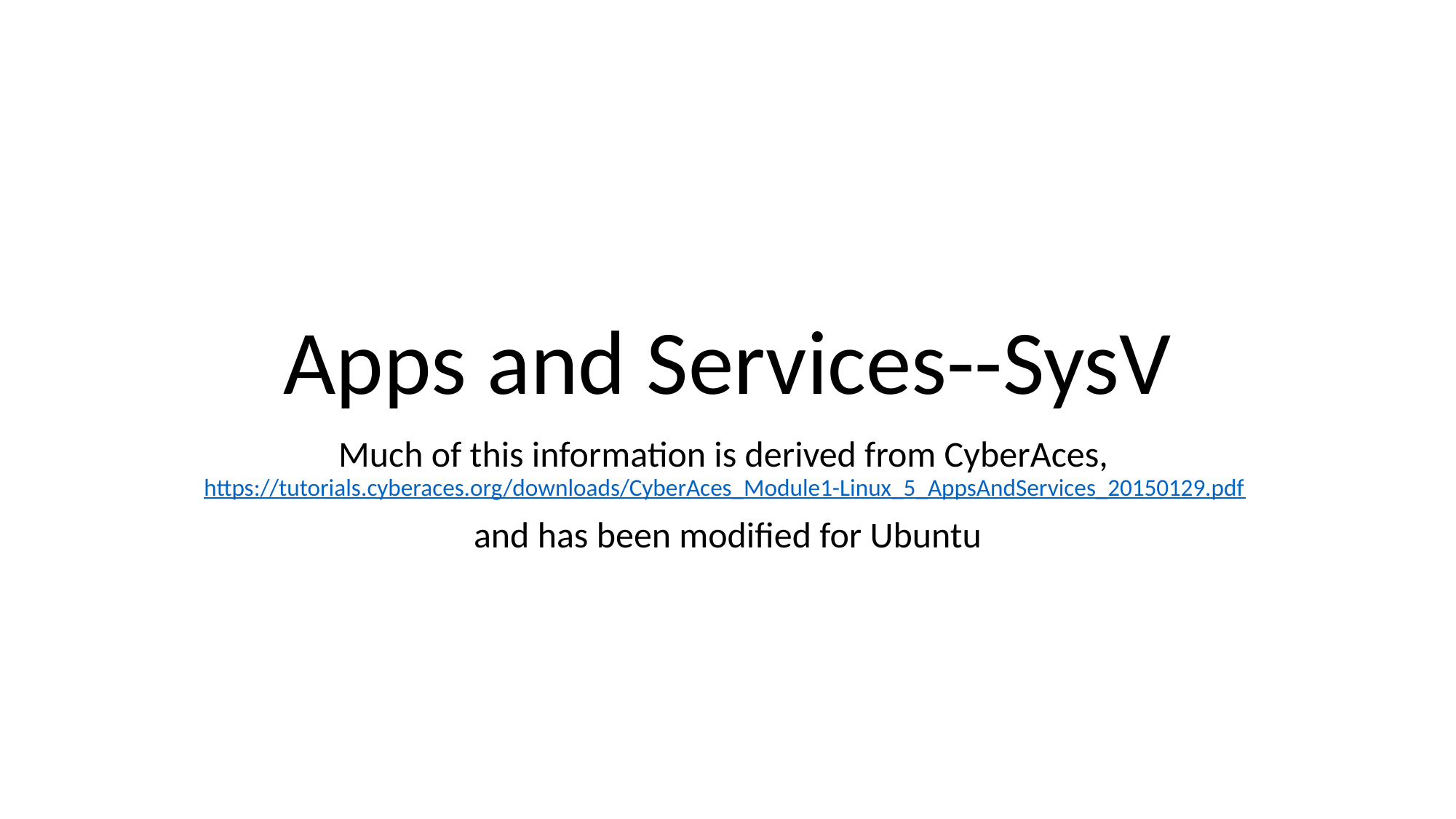

# Apps and Services--SysV
Much of this information is derived from CyberAces, https://tutorials.cyberaces.org/downloads/CyberAces_Module1-Linux_5_AppsAndServices_20150129.pdf
and has been modified for Ubuntu